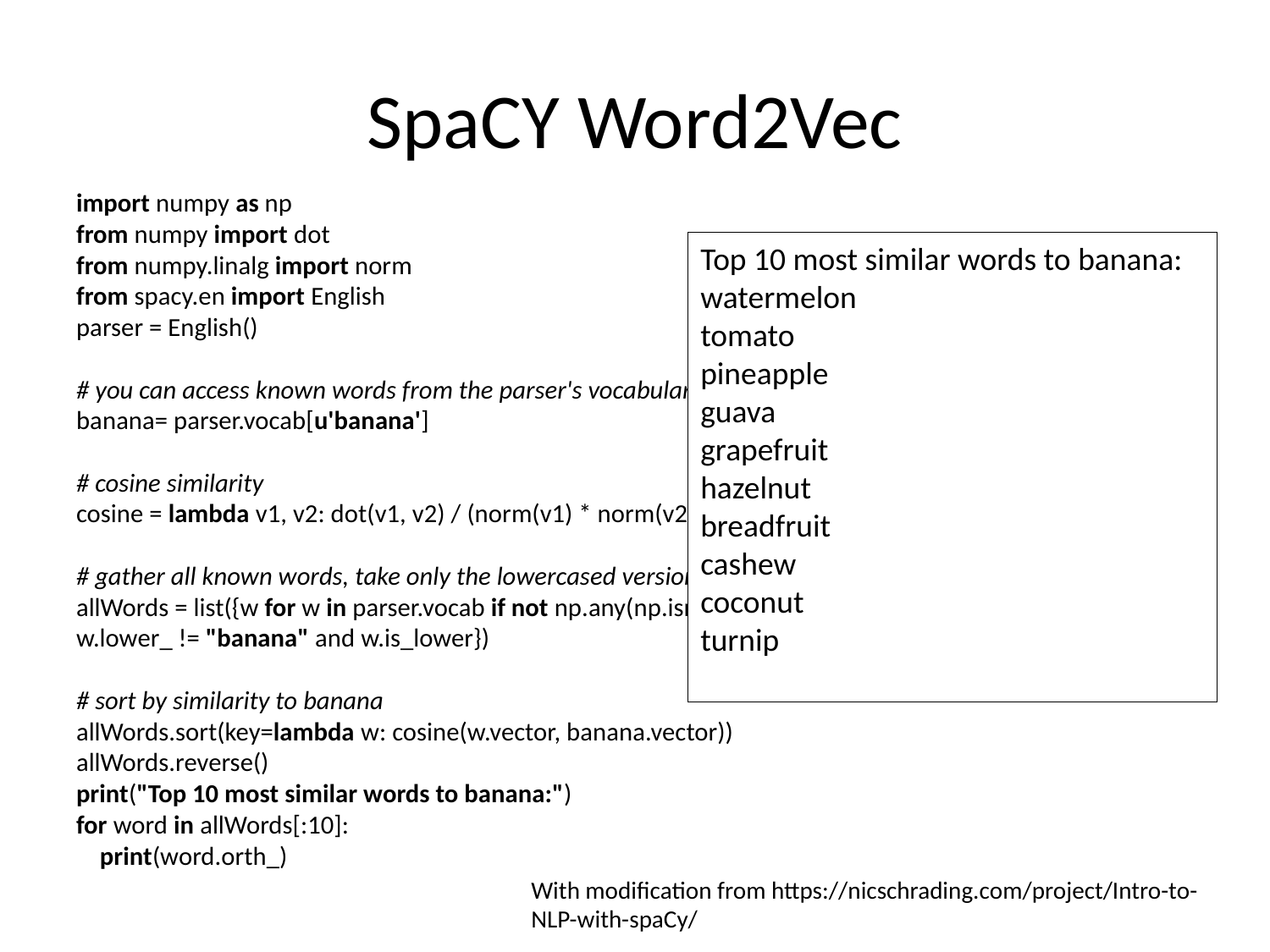

# SpaCY Word2Vec
import numpy as np
from numpy import dot
from numpy.linalg import norm
from spacy.en import English
parser = English()
# you can access known words from the parser's vocabulary
banana= parser.vocab[u'banana']
# cosine similarity
cosine = lambda v1, v2: dot(v1, v2) / (norm(v1) * norm(v2))
# gather all known words, take only the lowercased versions
allWords = list({w for w in parser.vocab if not np.any(np.isnan(w.vector)) and norm(w.vector) > 0 and w.lower_ != "banana" and w.is_lower})
# sort by similarity to banana
allWords.sort(key=lambda w: cosine(w.vector, banana.vector))
allWords.reverse()
print("Top 10 most similar words to banana:")
for word in allWords[:10]:
    print(word.orth_)
Top 10 most similar words to banana:
watermelon
tomato
pineapple
guava
grapefruit
hazelnut
breadfruit
cashew
coconut
turnip

With modification from https://nicschrading.com/project/Intro-to-NLP-with-spaCy/